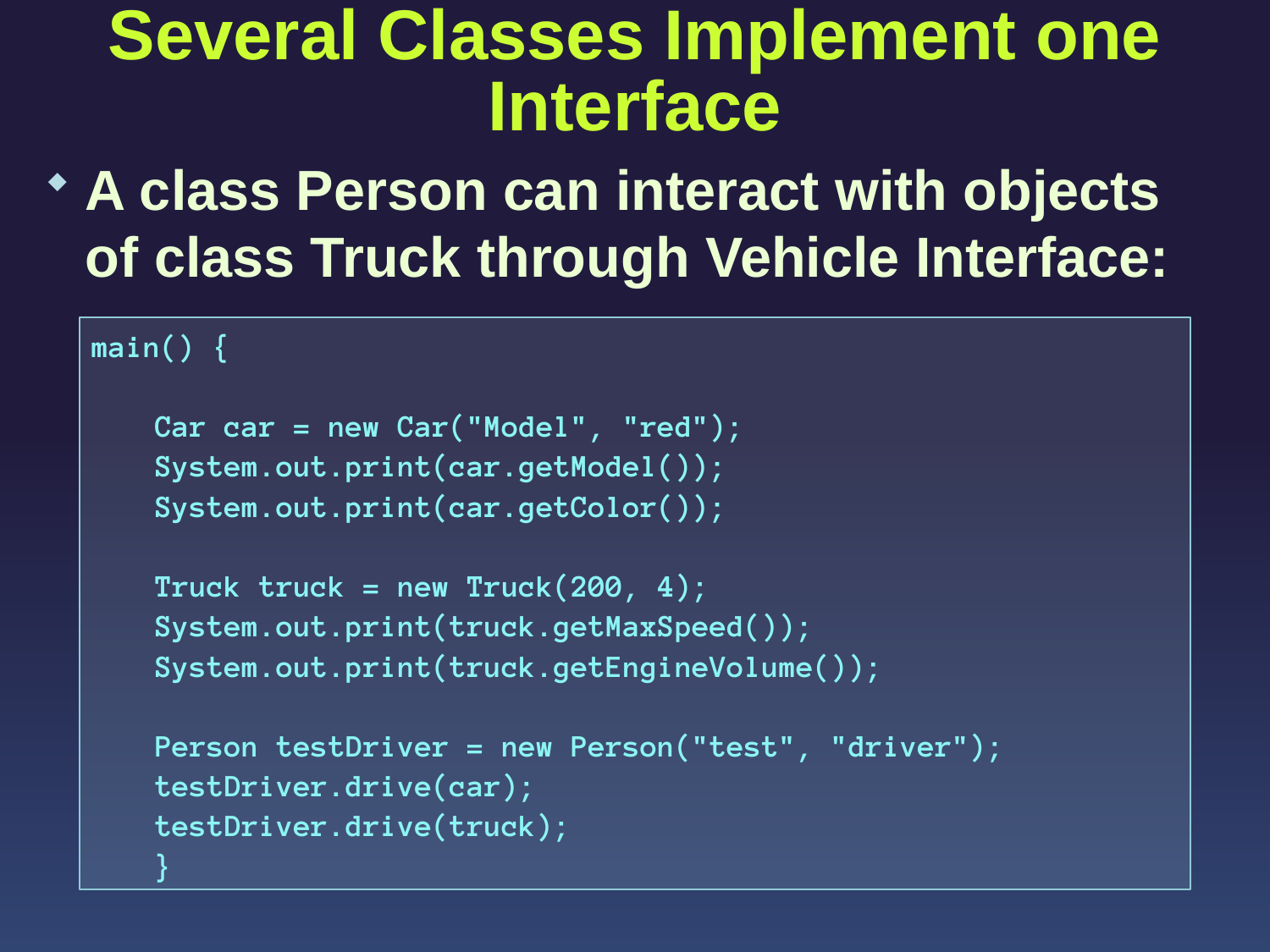

# Several Classes Implement one Interface
A class Person can interact with objects of class Truck through Vehicle Interface:

main() {

Car car = new Car("Model", "red");
System.out.print(car.getModel());
System.out.print(car.getColor());

Truck truck = new Truck(200, 4);
System.out.print(truck.getMaxSpeed());
System.out.print(truck.getEngineVolume());

Person testDriver = new Person("test", "driver");
testDriver.drive(car);
testDriver.drive(truck);
}